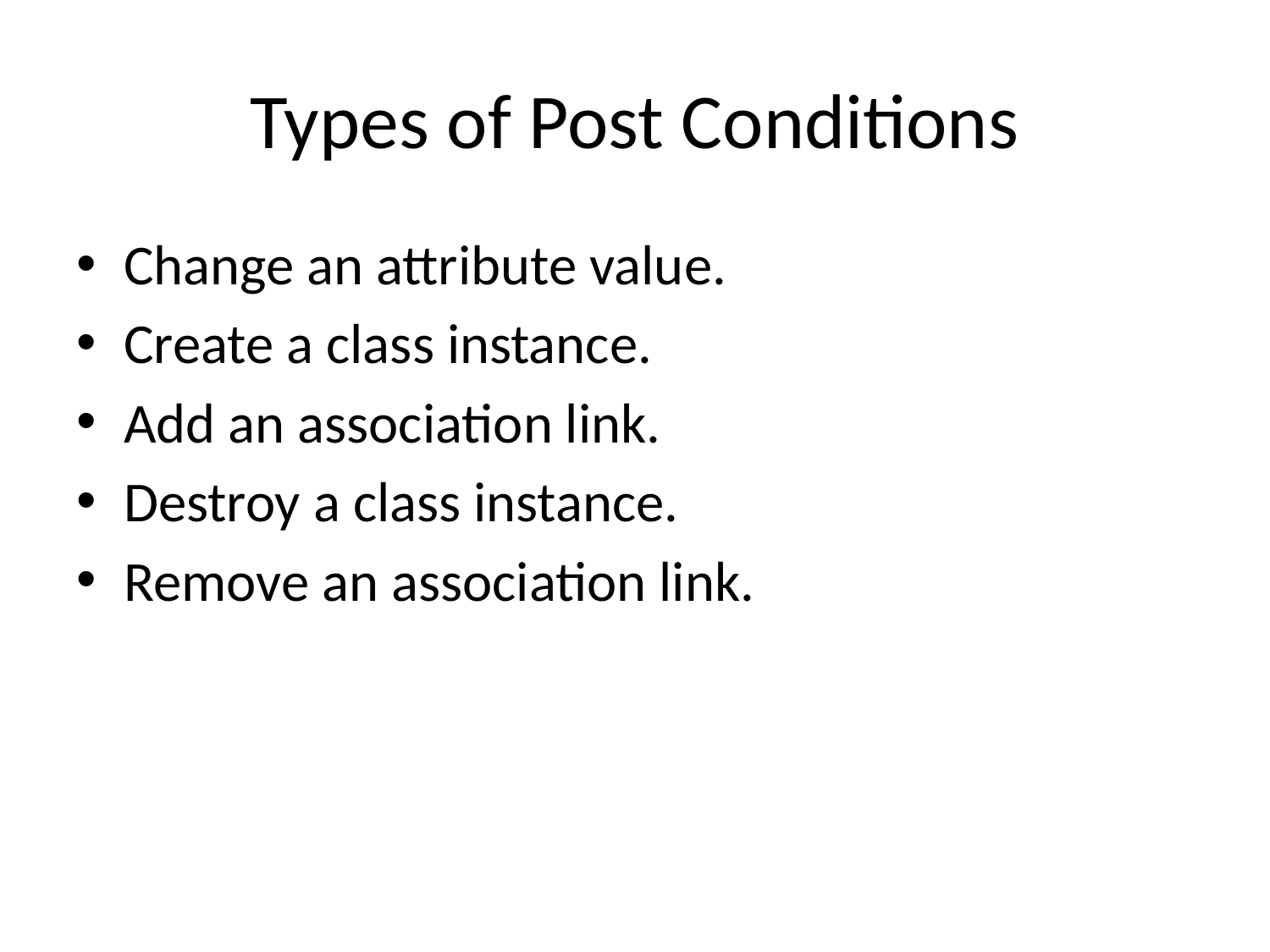

# Types of Post Conditions
Change an attribute value.
Create a class instance.
Add an association link.
Destroy a class instance.
Remove an association link.